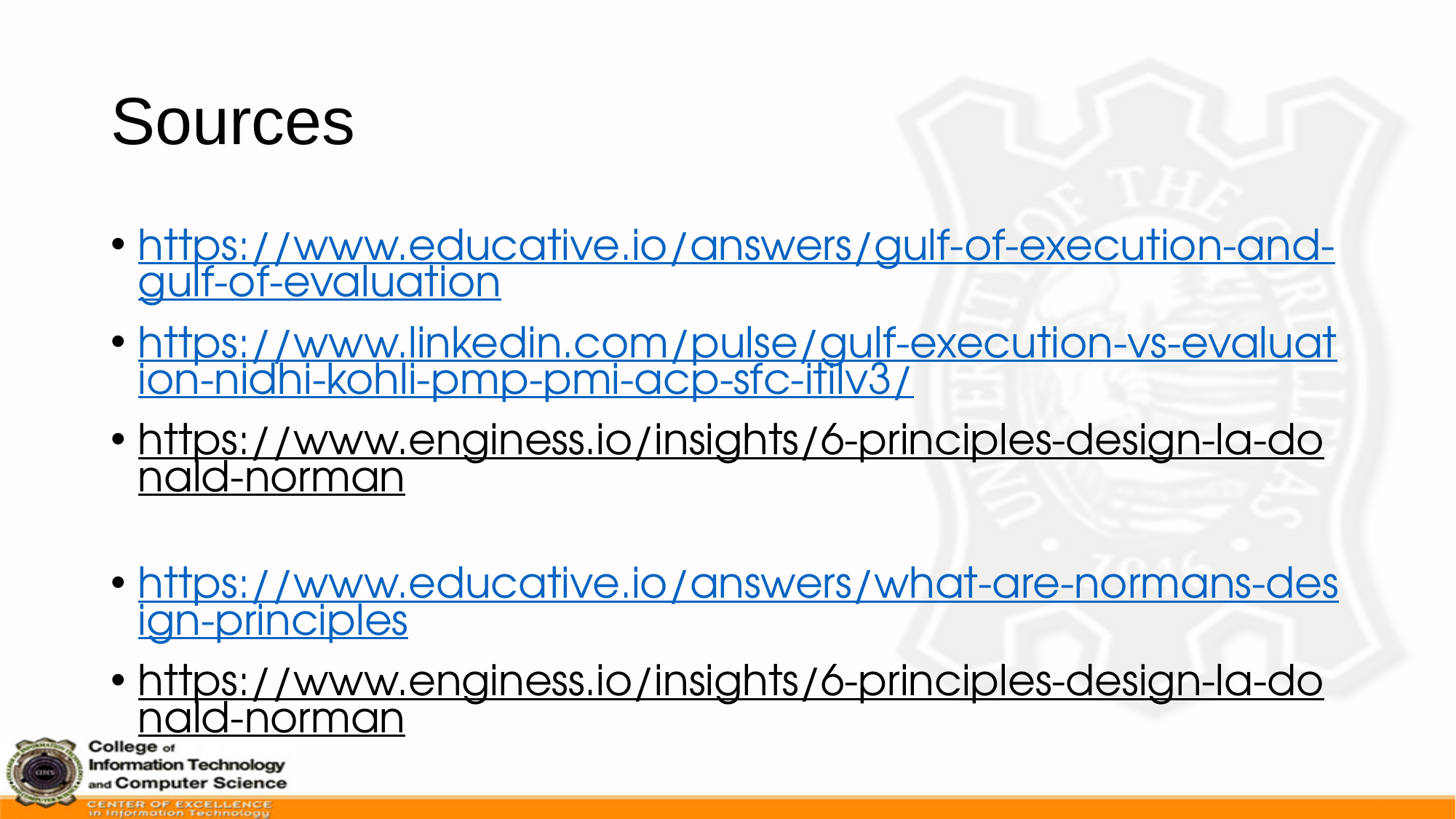

# Sources
https://www.educative.io/answers/gulf-of-execution-and-gulf-of-evaluation
https://www.linkedin.com/pulse/gulf-execution-vs-evaluation-nidhi-kohli-pmp-pmi-acp-sfc-itilv3/
https://www.enginess.io/insights/6-principles-design-la-donald-norman
https://www.educative.io/answers/what-are-normans-design-principles
https://www.enginess.io/insights/6-principles-design-la-donald-norman